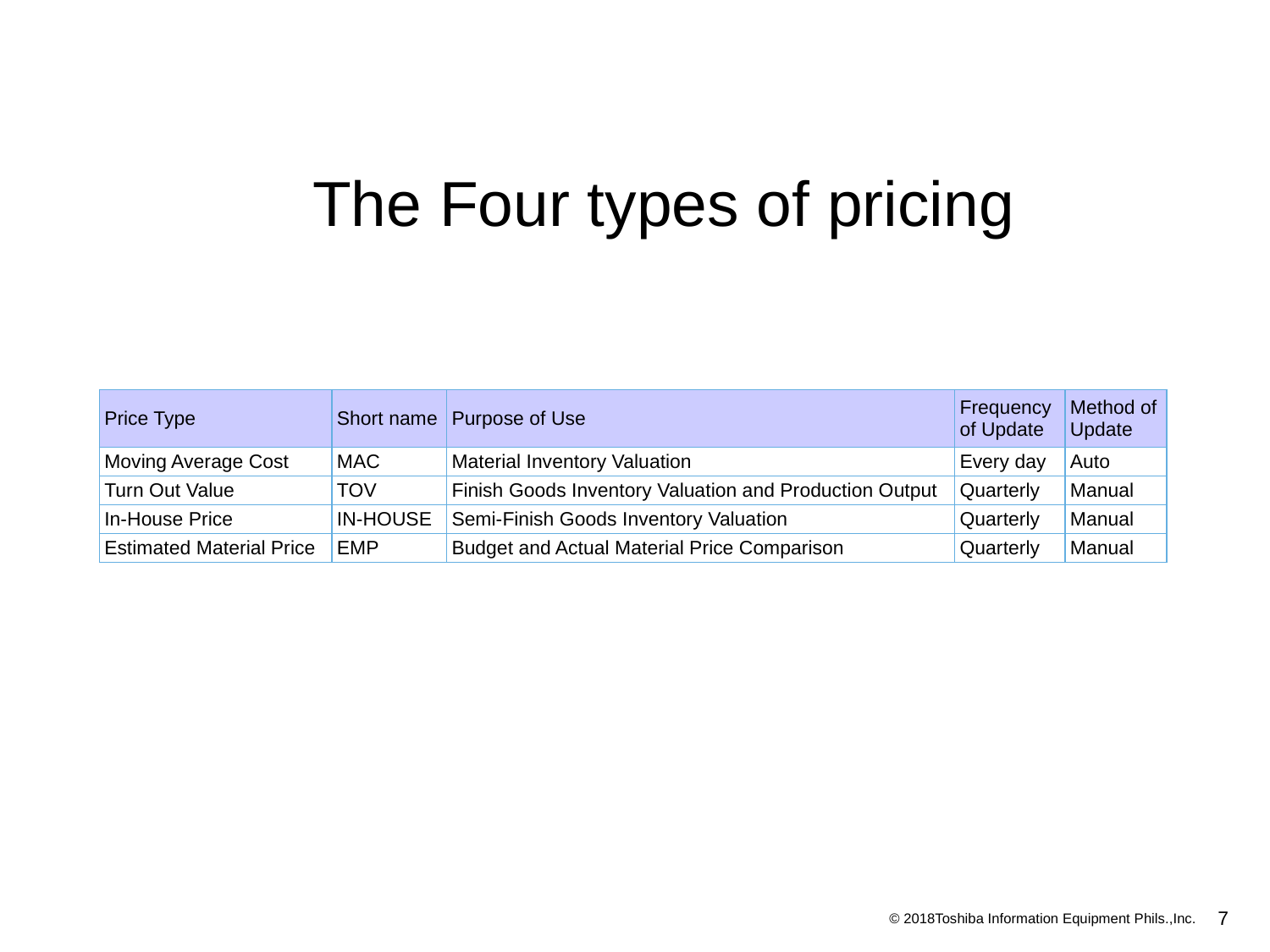

The Four types of pricing
| Price Type | Short name | Purpose of Use | Frequency of Update | Method of Update |
| --- | --- | --- | --- | --- |
| Moving Average Cost | MAC | Material Inventory Valuation | Every day | Auto |
| Turn Out Value | TOV | Finish Goods Inventory Valuation and Production Output | Quarterly | Manual |
| In-House Price | IN-HOUSE | Semi-Finish Goods Inventory Valuation | Quarterly | Manual |
| Estimated Material Price | EMP | Budget and Actual Material Price Comparison | Quarterly | Manual |